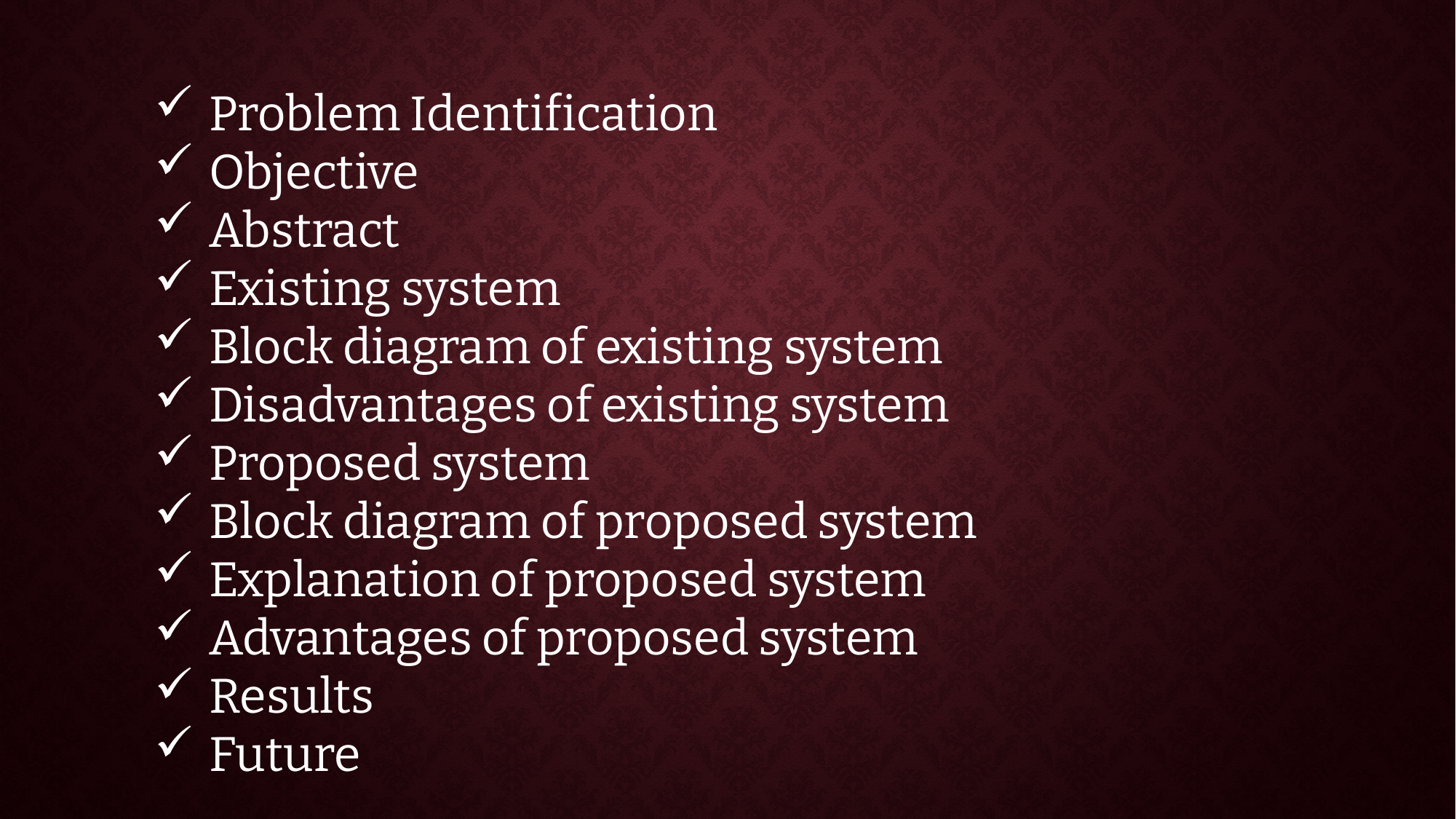

Problem Identification
Objective
Abstract
Existing system
Block diagram of existing system
Disadvantages of existing system
Proposed system
Block diagram of proposed system
Explanation of proposed system
Advantages of proposed system
Results
Future